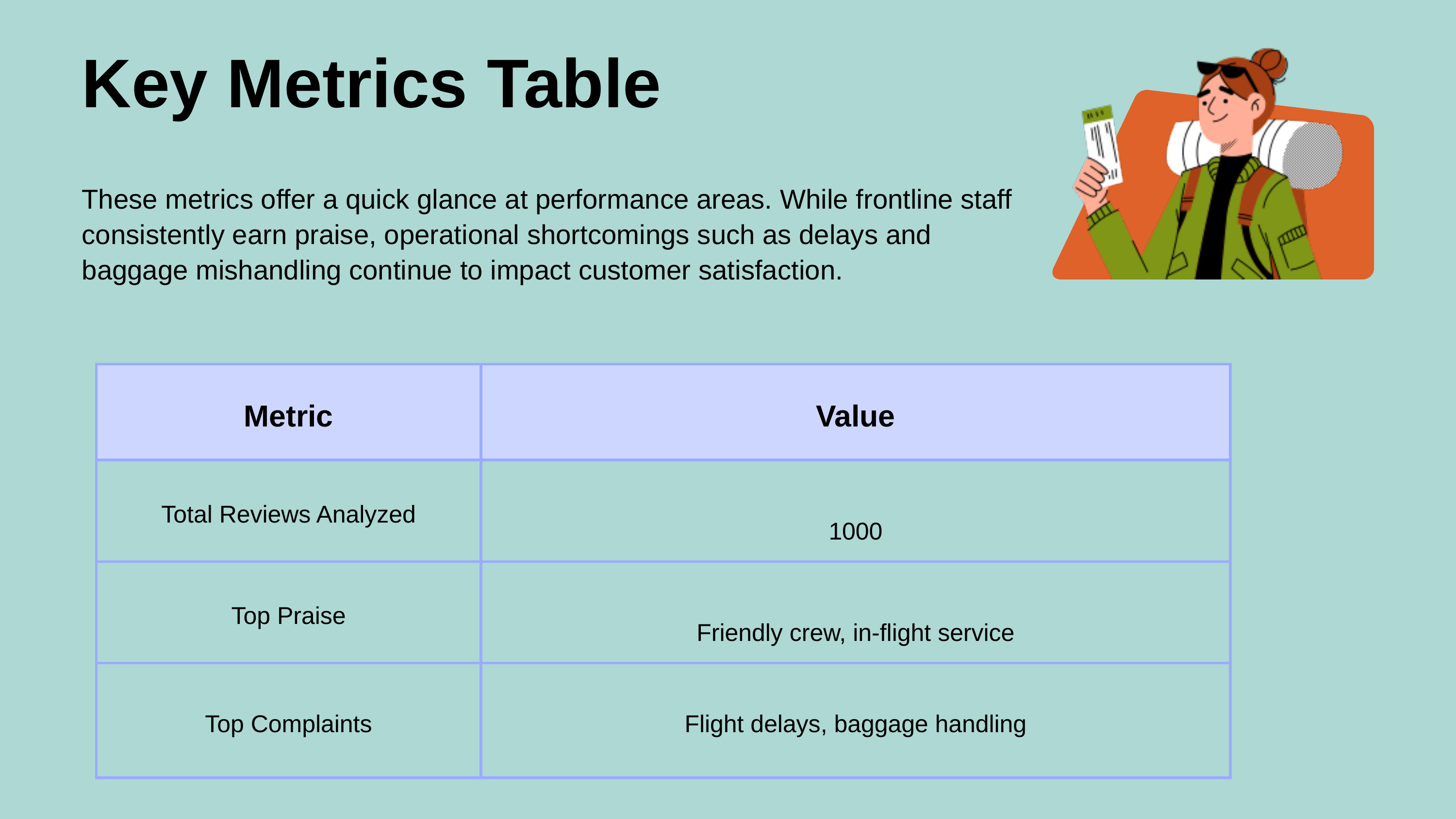

Key Metrics Table

These metrics offer a quick glance at performance areas. While frontline staff consistently earn praise, operational shortcomings such as delays and baggage mishandling continue to impact customer satisfaction.
| Metric | Value |
| --- | --- |
| Total Reviews Analyzed | 1000 |
| Top Praise | Friendly crew, in-flight service |
| Top Complaints | Flight delays, baggage handling |